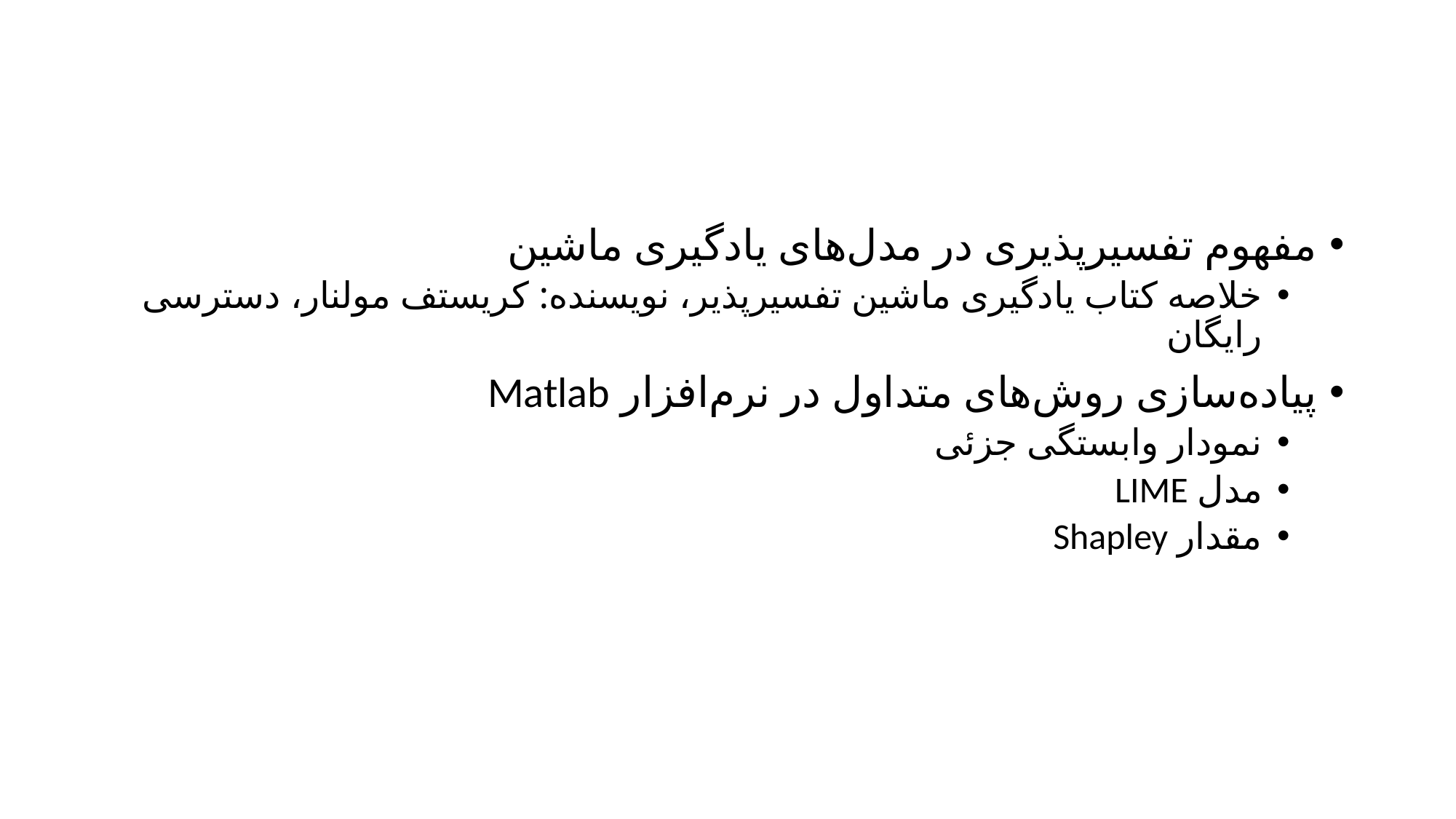

#
مفهوم تفسیرپذیری در مدل‌های یادگیری ماشین
خلاصه کتاب یادگیری ماشین تفسیرپذیر، نویسنده: کریستف مولنار، دسترسی رایگان
پیاده‌سازی روش‌های متداول در نرم‌افزار Matlab
نمودار وابستگی جزئی
مدل LIME
مقدار Shapley